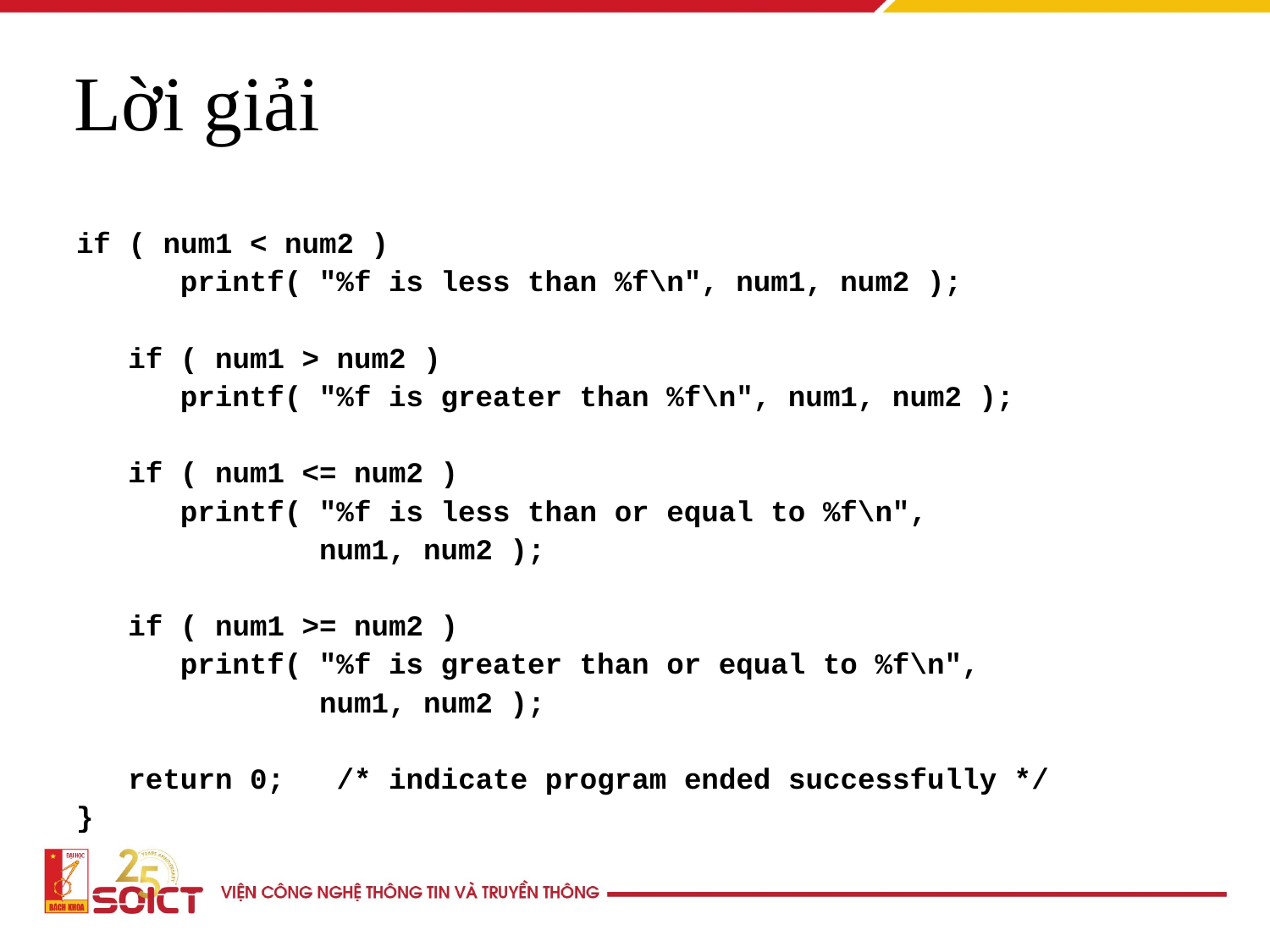

Lời giải
if ( num1 < num2 )
      printf( "%f is less than %f\n", num1, num2 );

   if ( num1 > num2 )
      printf( "%f is greater than %f\n", num1, num2 );

   if ( num1 <= num2 )
      printf( "%f is less than or equal to %f\n",
              num1, num2 );

   if ( num1 >= num2 )
      printf( "%f is greater than or equal to %f\n",
              num1, num2 );

   return 0;   /* indicate program ended successfully */
}